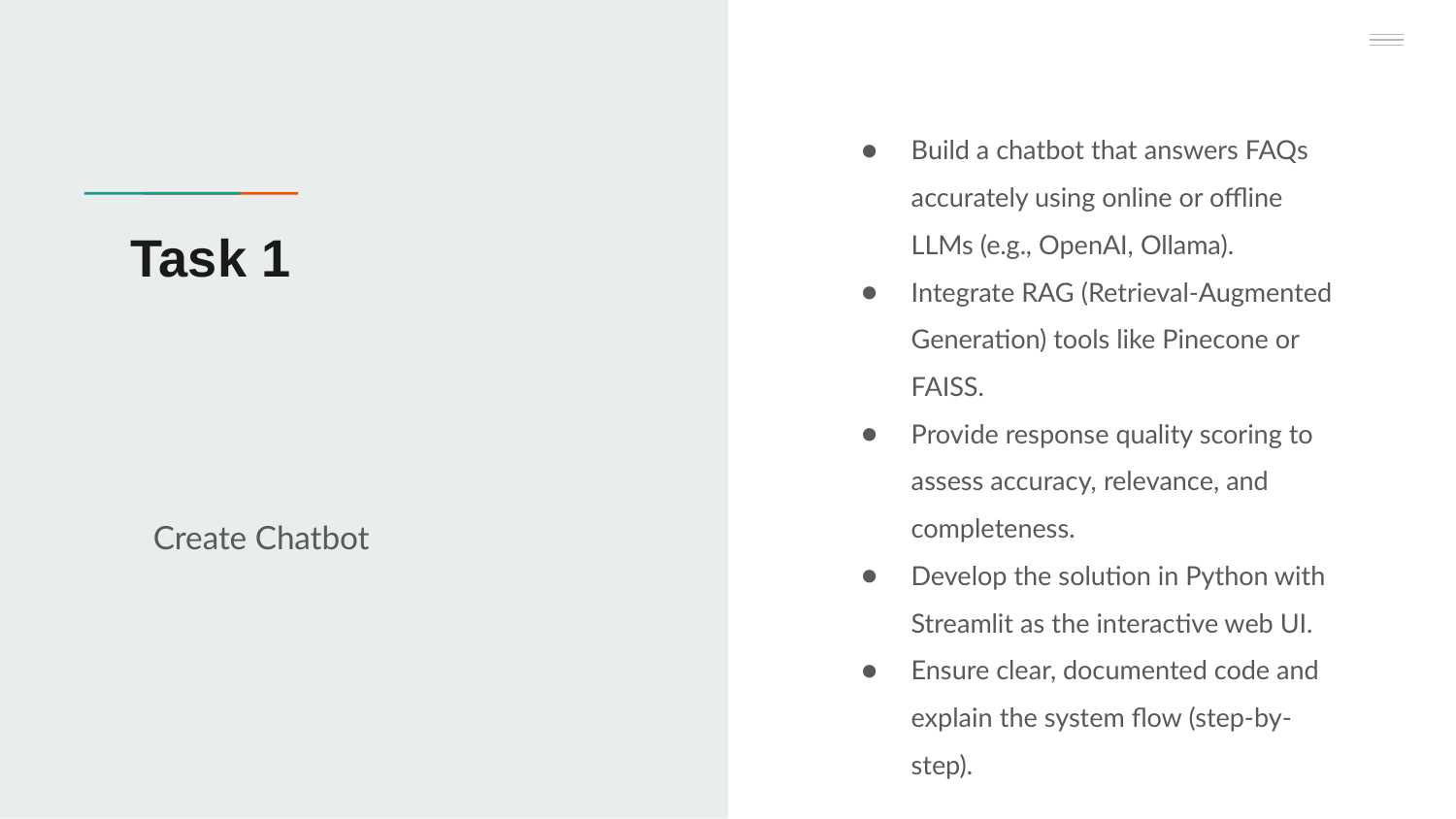

Build a chatbot that answers FAQs accurately using online or offline LLMs (e.g., OpenAI, Ollama).
Integrate RAG (Retrieval-Augmented Generation) tools like Pinecone or FAISS.
Provide response quality scoring to assess accuracy, relevance, and completeness.
Develop the solution in Python with Streamlit as the interactive web UI.
Ensure clear, documented code and explain the system flow (step-by-step).
# Task 1
Create Chatbot